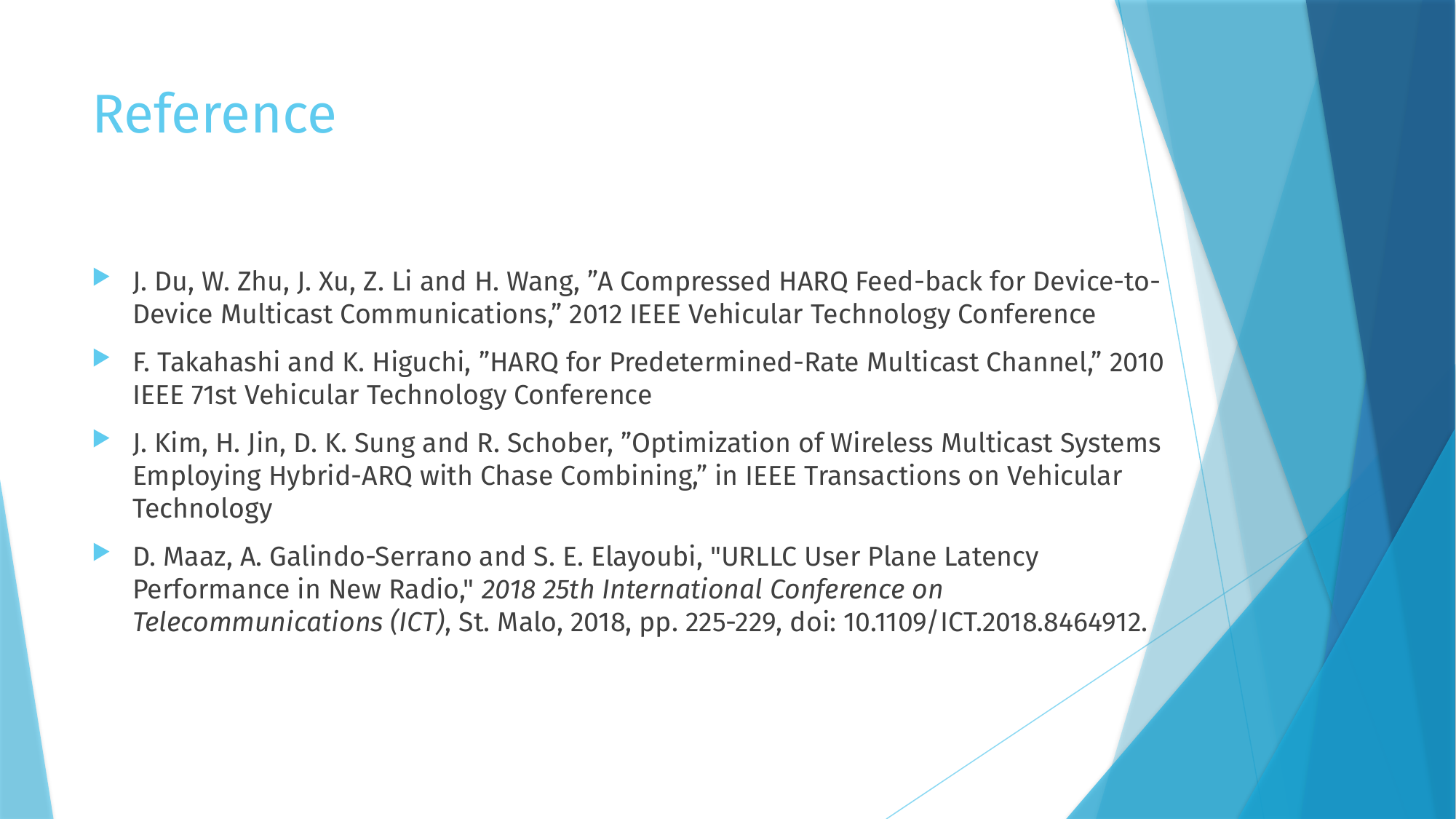

# Reference
J. Du, W. Zhu, J. Xu, Z. Li and H. Wang, ”A Compressed HARQ Feed-back for Device-to-Device Multicast Communications,” 2012 IEEE Vehicular Technology Conference
F. Takahashi and K. Higuchi, ”HARQ for Predetermined-Rate Multicast Channel,” 2010 IEEE 71st Vehicular Technology Conference
J. Kim, H. Jin, D. K. Sung and R. Schober, ”Optimization of Wireless Multicast Systems Employing Hybrid-ARQ with Chase Combining,” in IEEE Transactions on Vehicular Technology
D. Maaz, A. Galindo-Serrano and S. E. Elayoubi, "URLLC User Plane Latency Performance in New Radio," 2018 25th International Conference on Telecommunications (ICT), St. Malo, 2018, pp. 225-229, doi: 10.1109/ICT.2018.8464912.